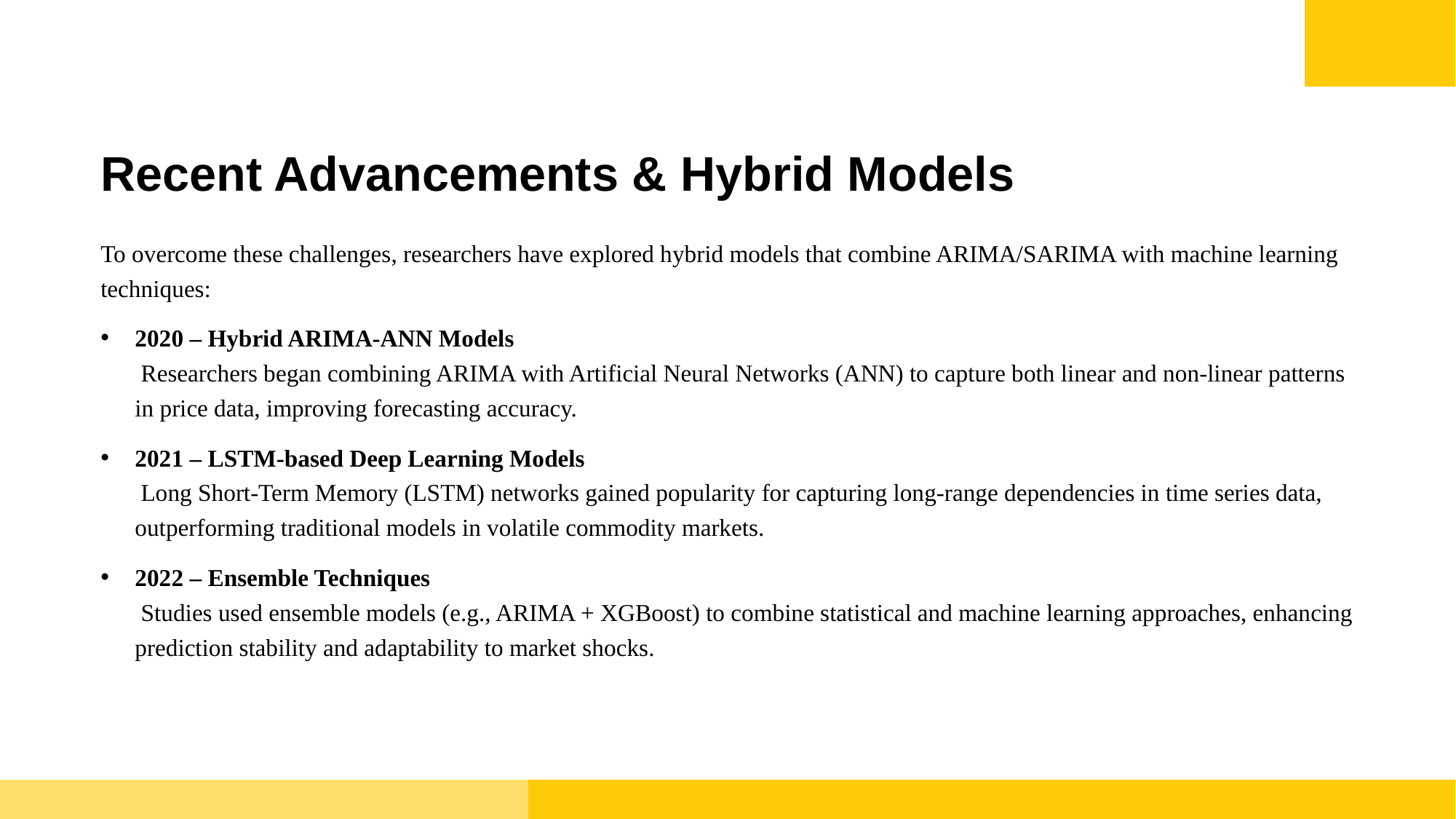

# Recent Advancements & Hybrid Models
To overcome these challenges, researchers have explored hybrid models that combine ARIMA/SARIMA with machine learning techniques:
2020 – Hybrid ARIMA-ANN Models
 Researchers began combining ARIMA with Artificial Neural Networks (ANN) to capture both linear and non-linear patterns in price data, improving forecasting accuracy.
2021 – LSTM-based Deep Learning Models
 Long Short-Term Memory (LSTM) networks gained popularity for capturing long-range dependencies in time series data, outperforming traditional models in volatile commodity markets.
2022 – Ensemble Techniques
 Studies used ensemble models (e.g., ARIMA + XGBoost) to combine statistical and machine learning approaches, enhancing prediction stability and adaptability to market shocks.